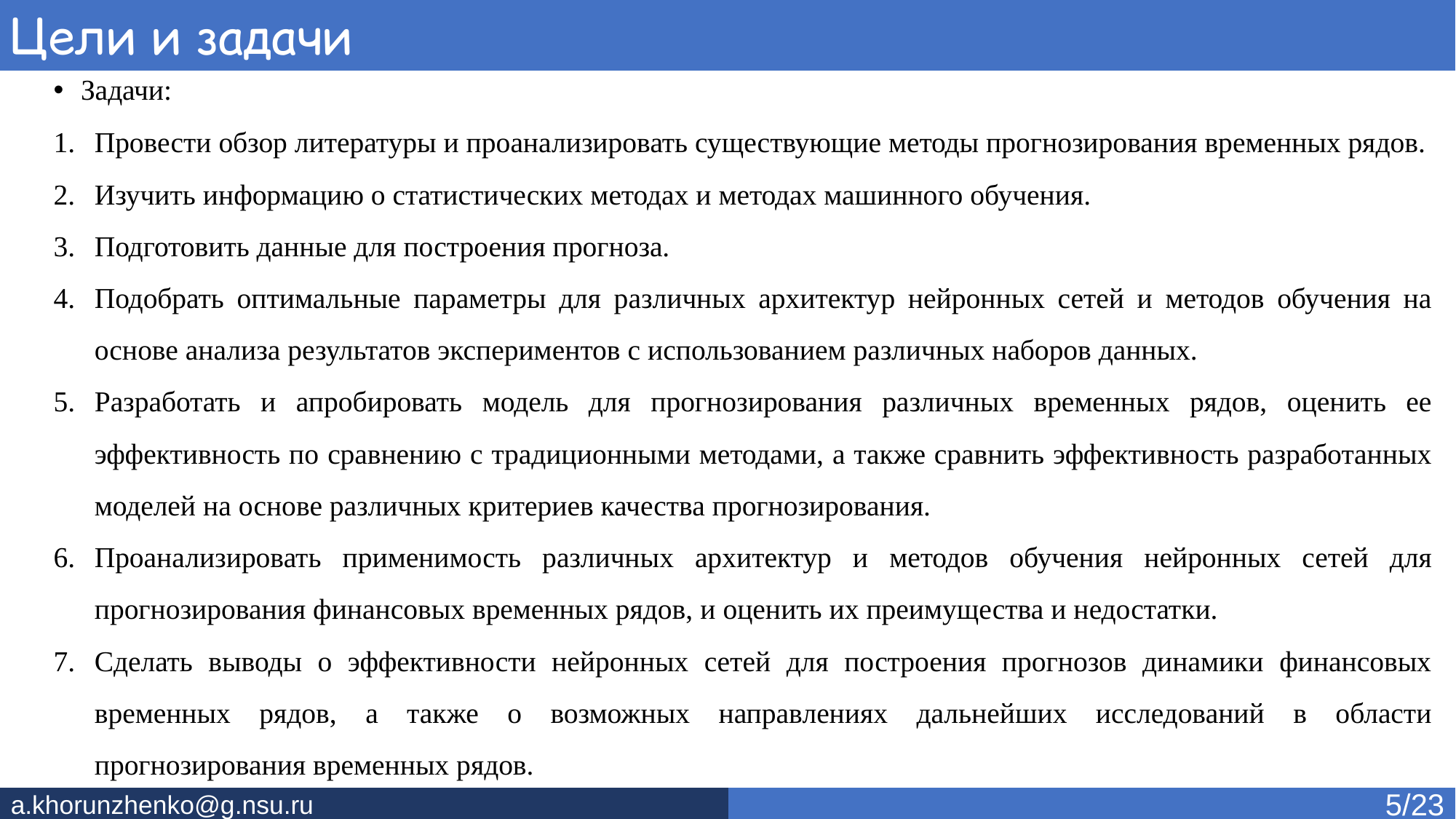

Цели и задачи
Задачи:
Провести обзор литературы и проанализировать существующие методы прогнозирования временных рядов.
Изучить информацию о статистических методах и методах машинного обучения.
Подготовить данные для построения прогноза.
Подобрать оптимальные параметры для различных архитектур нейронных сетей и методов обучения на основе анализа результатов экспериментов с использованием различных наборов данных.
Разработать и апробировать модель для прогнозирования различных временных рядов, оценить ее эффективность по сравнению с традиционными методами, а также сравнить эффективность разработанных моделей на основе различных критериев качества прогнозирования.
Проанализировать применимость различных архитектур и методов обучения нейронных сетей для прогнозирования финансовых временных рядов, и оценить их преимущества и недостатки.
Сделать выводы о эффективности нейронных сетей для построения прогнозов динамики финансовых временных рядов, а также о возможных направлениях дальнейших исследований в области прогнозирования временных рядов.
a.khorunzhenko@g.nsu.ru
5/23